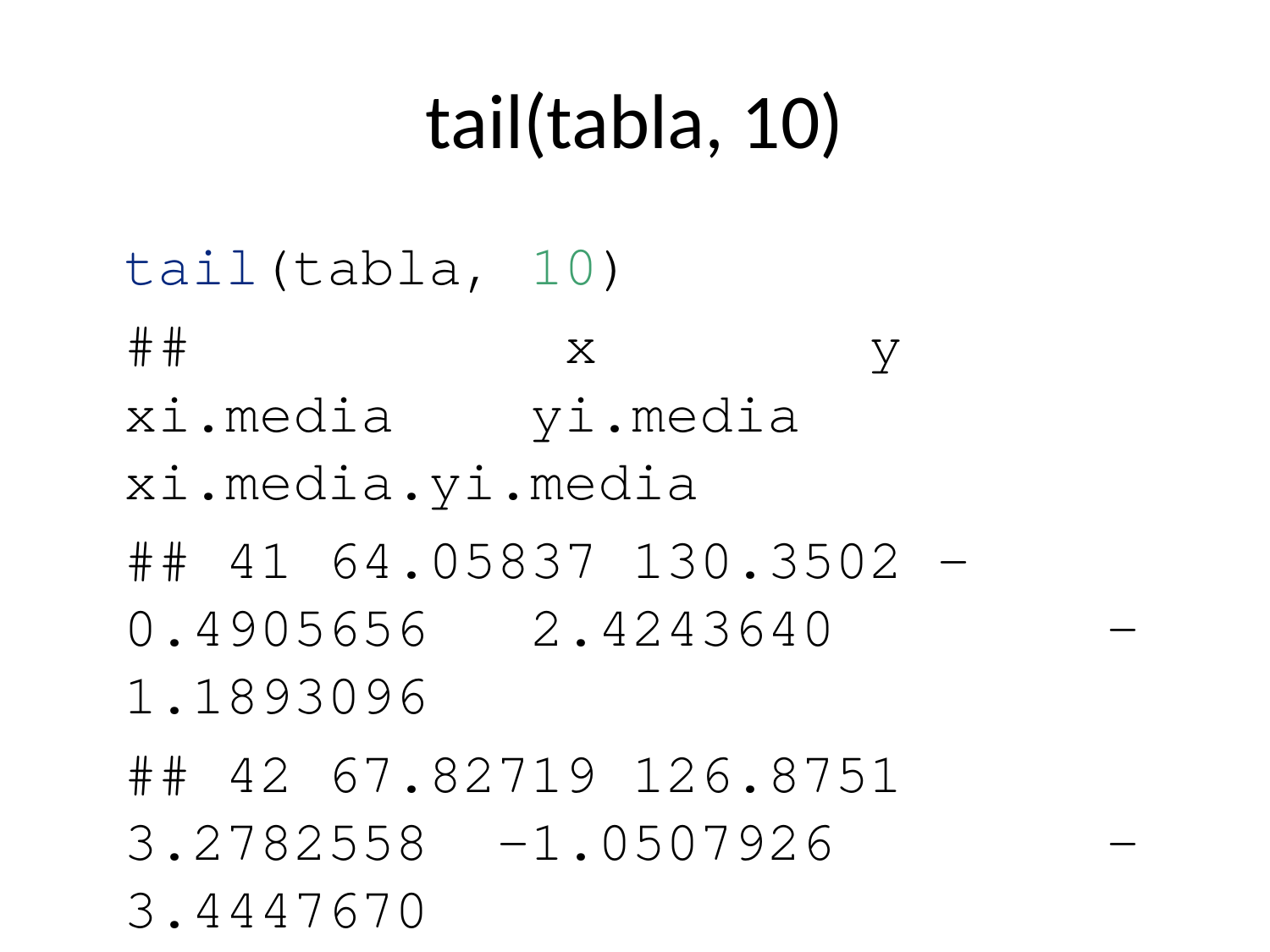

# tail(tabla, 10)
tail(tabla, 10)
##           x        y   xi.media    yi.media xi.media.yi.media
## 41 64.05837 130.3502 -0.4905656   2.4243640        -1.1893096
## 42 67.82719 126.8751  3.2782558  -1.0507926        -3.4447670
## 43 61.06349 128.0836 -3.4854440   0.1577793        -0.5499308
## 44 59.99224 122.3485 -4.5566917  -5.5773135        25.4140983
## 45 65.21125 145.7894  0.6623147  17.8635973        11.8313231
## 46 62.22456 120.6291 -2.3243724  -7.2967735        16.9604189
## 47 66.19097 111.4698  1.6420321 -16.4560813       -27.0214137
## 48 64.09186 130.1722 -0.4570742   2.2463169        -1.0267335
## 49 60.43303 126.8103 -4.1159039  -1.1155863         4.5916462
## 50 66.28861 128.3626  1.7396734   0.4367150         0.7597414